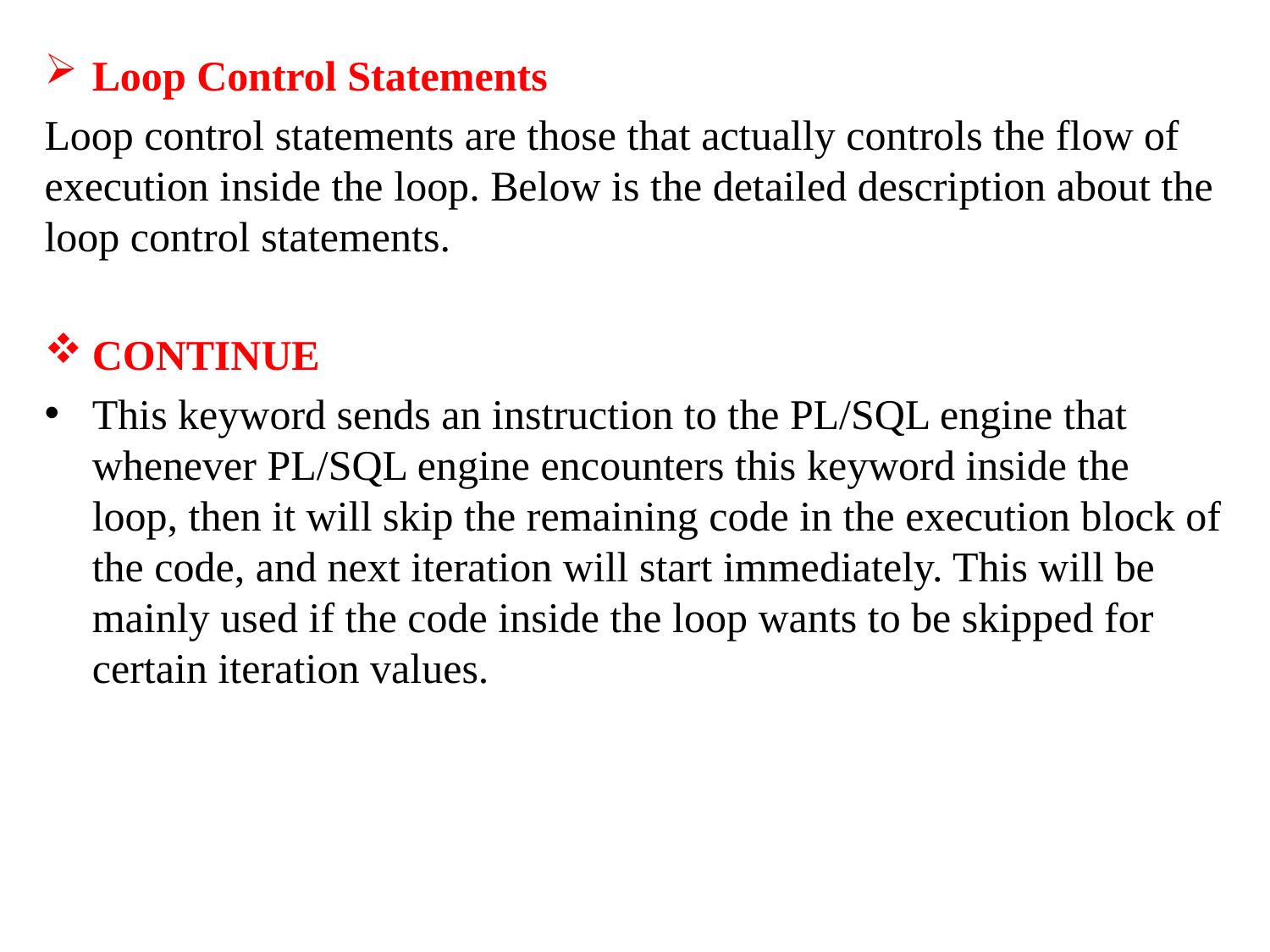

Loop Control Statements
Loop control statements are those that actually controls the flow of execution inside the loop. Below is the detailed description about the loop control statements.

CONTINUE
This keyword sends an instruction to the PL/SQL engine that whenever PL/SQL engine encounters this keyword inside the loop, then it will skip the remaining code in the execution block of the code, and next iteration will start immediately. This will be mainly used if the code inside the loop wants to be skipped for certain iteration values.